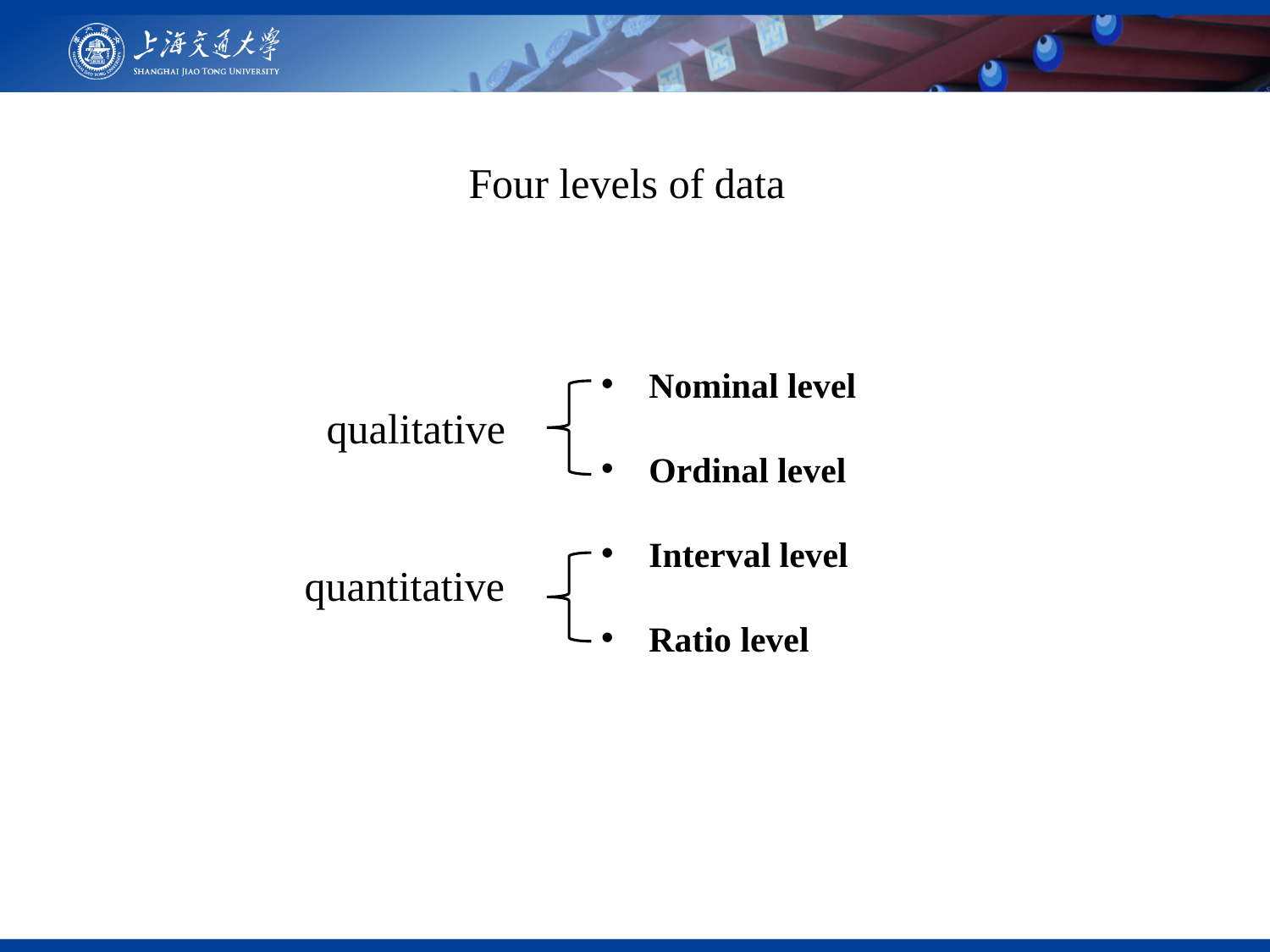

Four levels of data
Nominal level

Ordinal level

Interval level

Ratio level

qualitative
quantitative